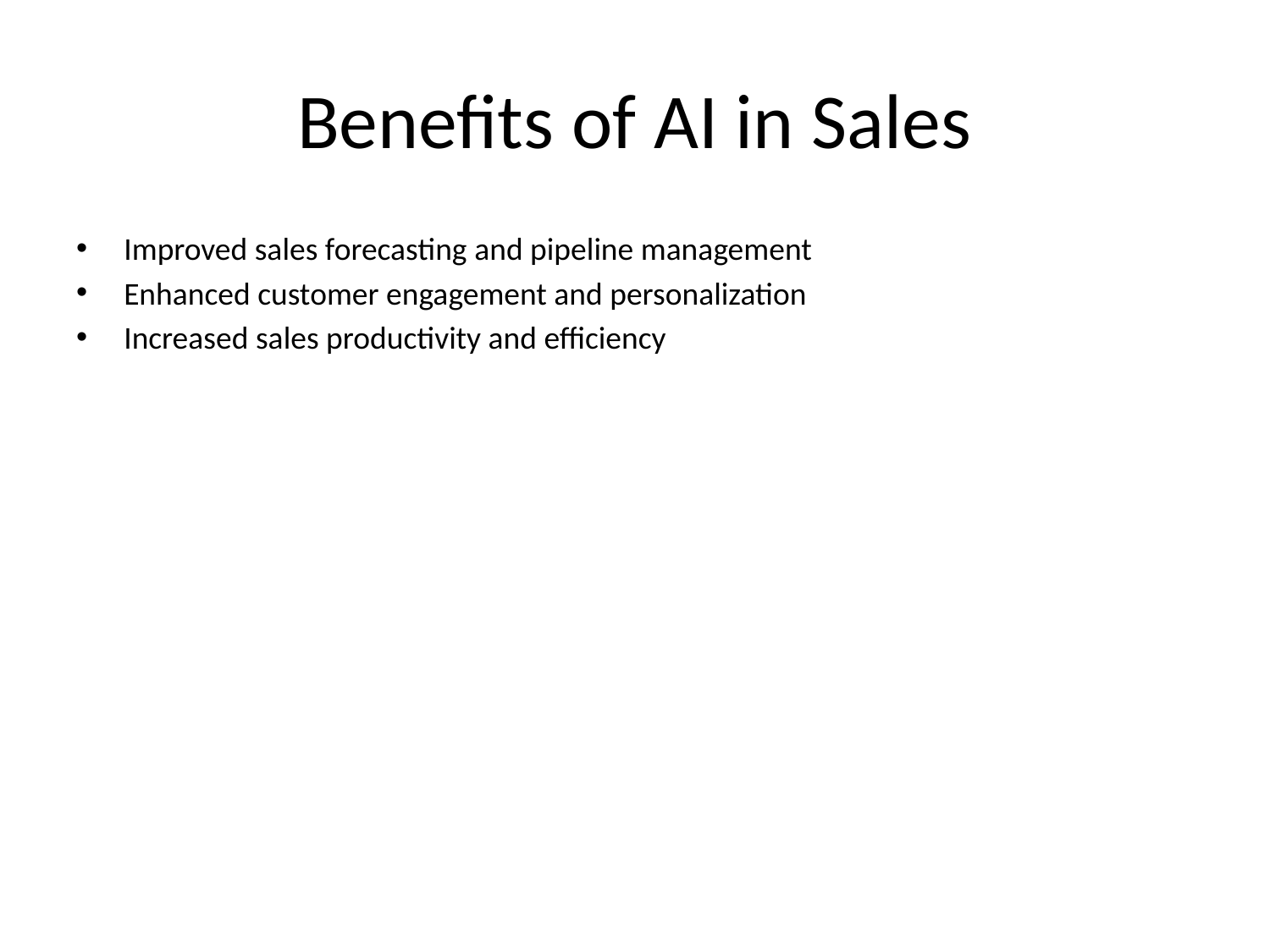

# Benefits of AI in Sales
Improved sales forecasting and pipeline management
Enhanced customer engagement and personalization
Increased sales productivity and efficiency